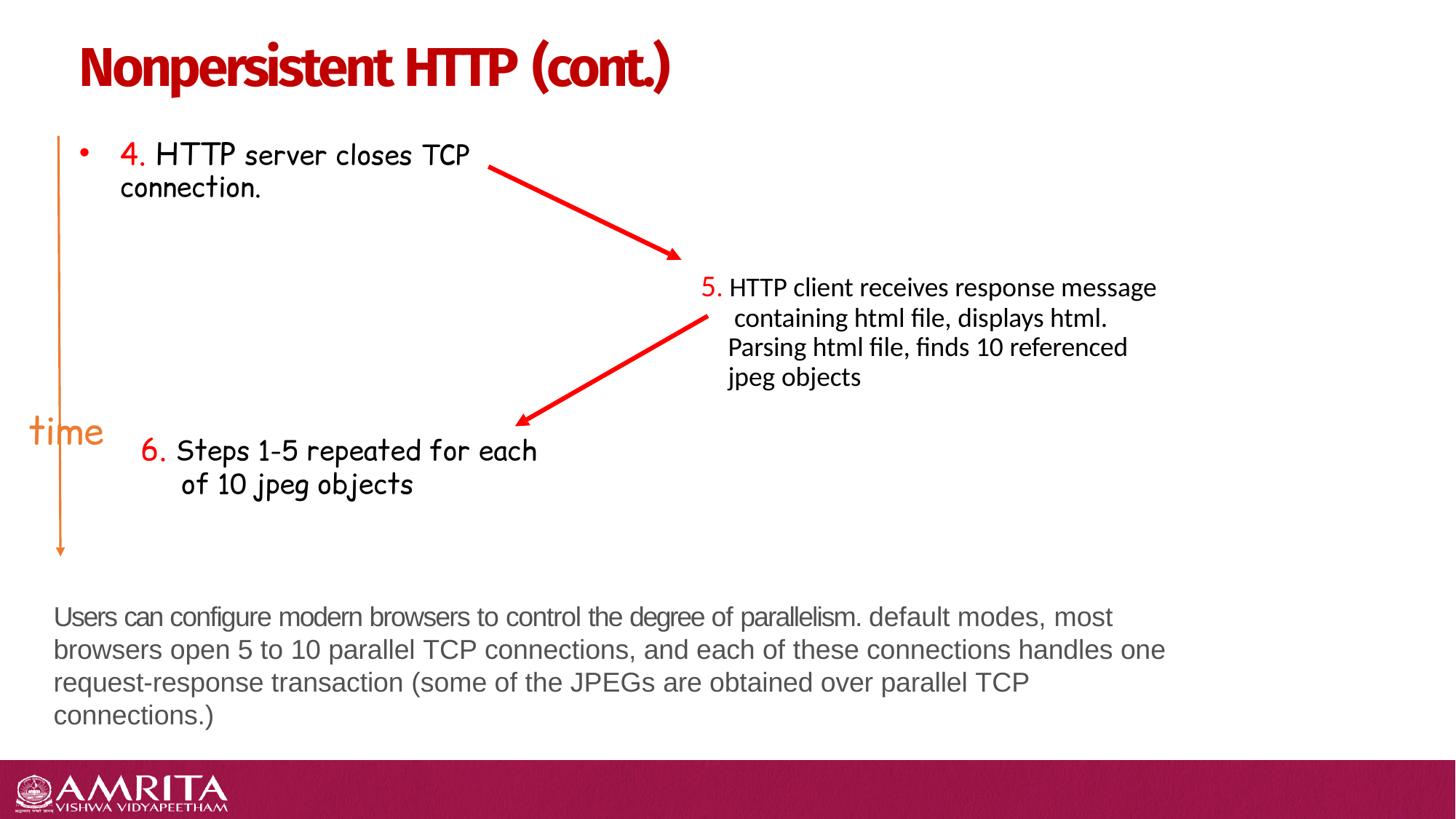

# Nonpersistent HTTP (cont.)
4. HTTP server closes TCP
connection.

5. HTTP client receives response message  containing html file, displays html.  Parsing html file, finds 10 referenced  jpeg objects

time
6. Steps 1-5 repeated for each
of 10 jpeg objects
Users can configure modern browsers to control the degree of parallelism. default modes, most  browsers open 5 to 10 parallel TCP connections, and each of these connections handles one  request-response transaction (some of the JPEGs are obtained over parallel TCP  connections.)